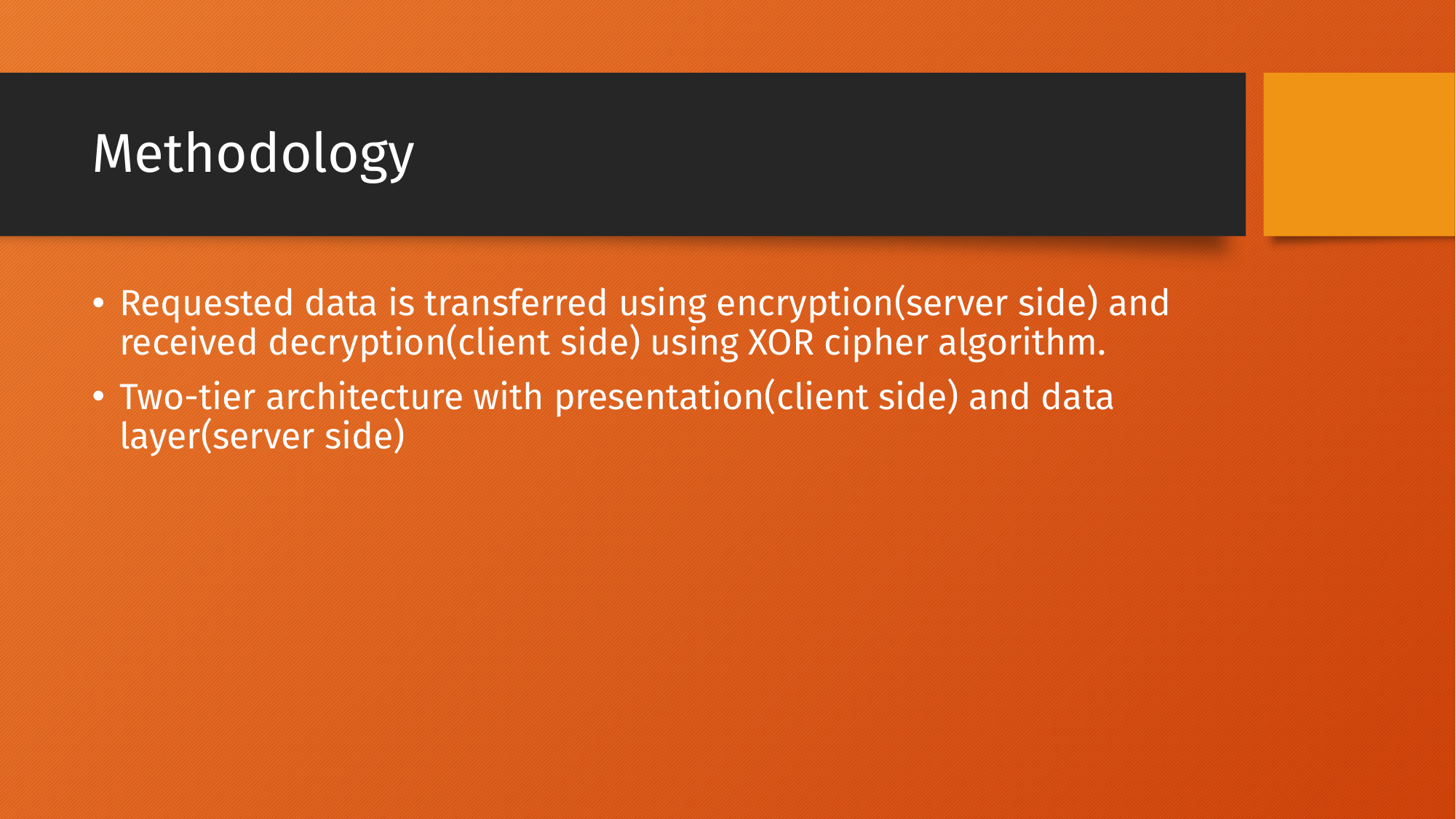

# Methodology
Requested data is transferred using encryption(server side) and received decryption(client side) using XOR cipher algorithm.
Two-tier architecture with presentation(client side) and data layer(server side)